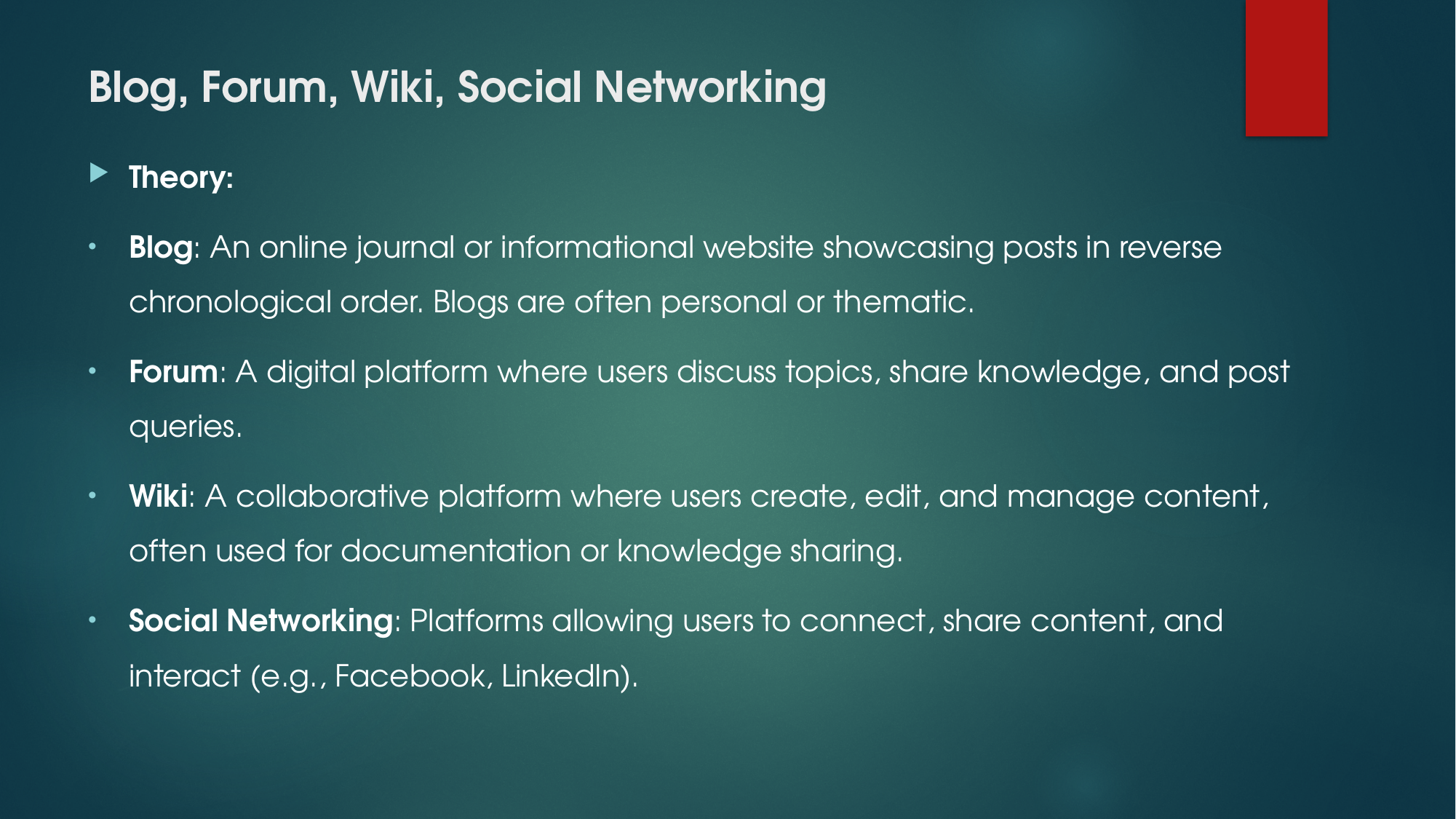

# Blog, Forum, Wiki, Social Networking
Theory:
Blog: An online journal or informational website showcasing posts in reverse chronological order. Blogs are often personal or thematic.
Forum: A digital platform where users discuss topics, share knowledge, and post queries.
Wiki: A collaborative platform where users create, edit, and manage content, often used for documentation or knowledge sharing.
Social Networking: Platforms allowing users to connect, share content, and interact (e.g., Facebook, LinkedIn).